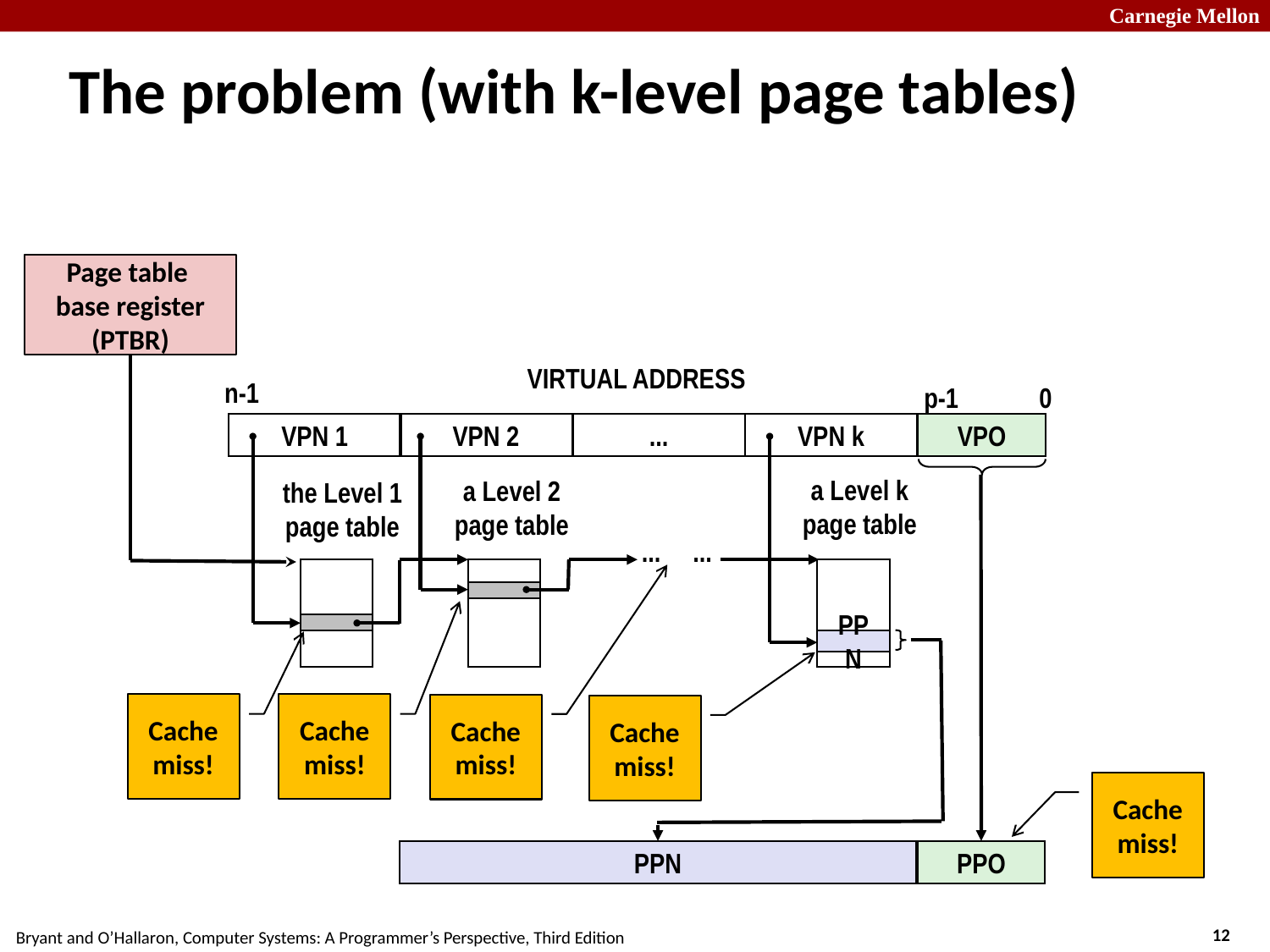

# The problem (with k-level page tables)
Page table
base register
(PTBR)
VIRTUAL ADDRESS
n-1
p-1
0

VPN 1
VPN 2
...
VPN k
VPO
a Level k
page table
a Level 2
page table
the Level 1
page table
...
...

PPN

Cache miss!
Cache miss!
Cache miss!
Cache miss!
Cache miss!
PPN
PPO